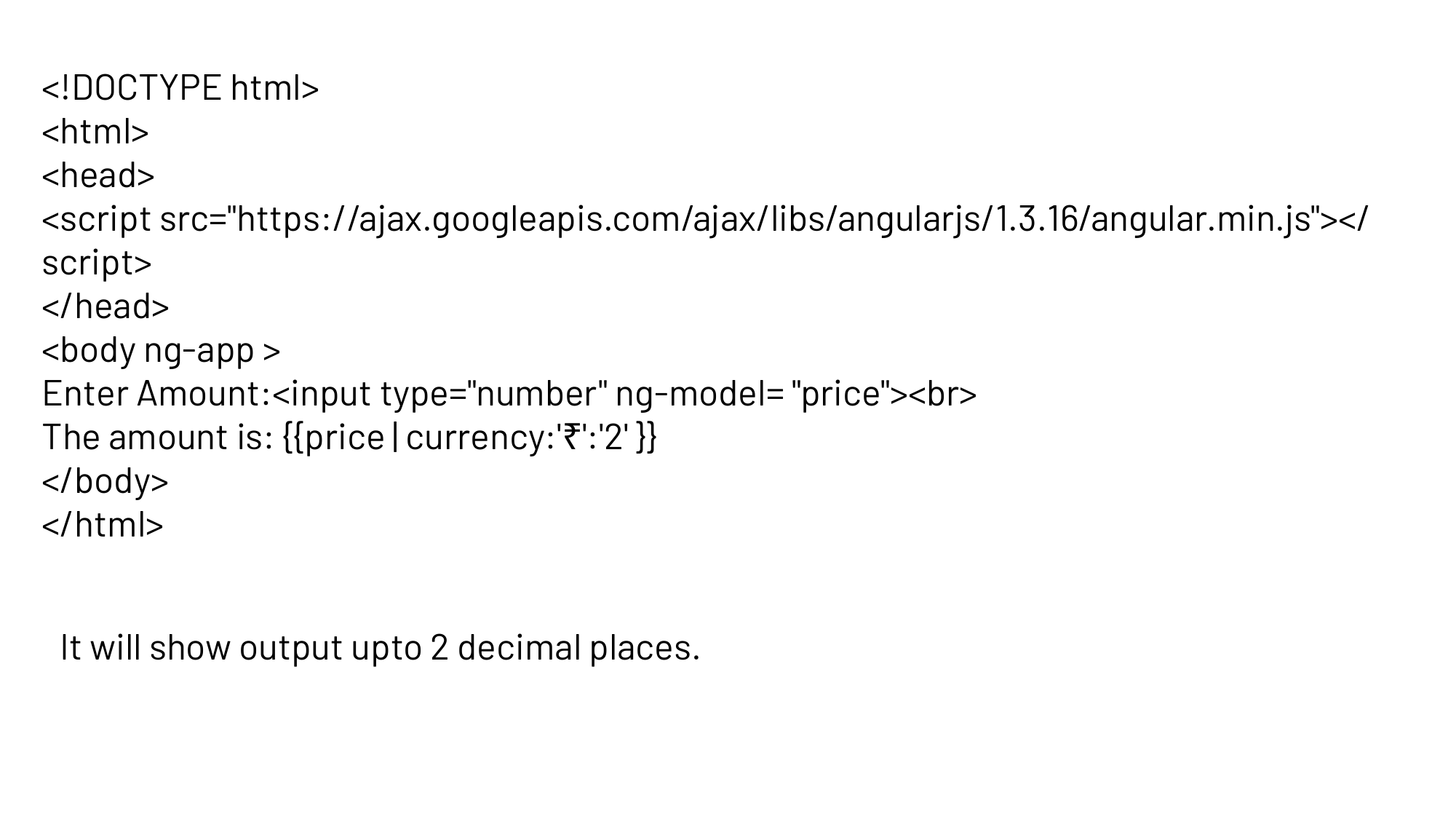

<!DOCTYPE html>
<html>
<head>
<script src="https://ajax.googleapis.com/ajax/libs/angularjs/1.3.16/angular.min.js"></script>
</head>
<body ng-app >
Enter Amount:<input type="number" ng-model= "price"><br>
The amount is: {{price | currency:'₹':'2' }}
</body>
</html>
It will show output upto 2 decimal places.